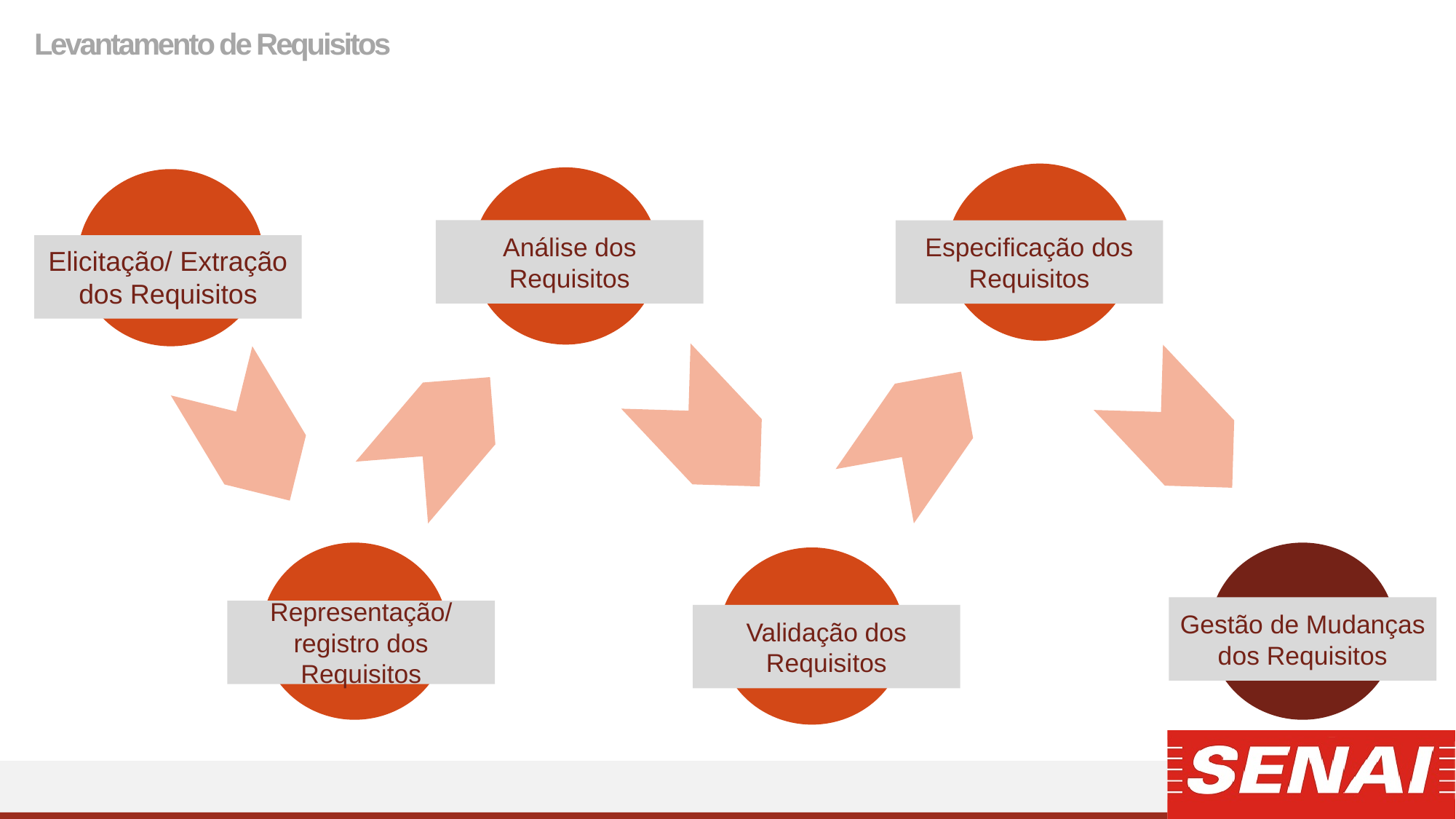

# Levantamento de Requisitos

Análise dos Requisitos
Especificação dos Requisitos
Elicitação/ Extração dos Requisitos

Gestão de Mudanças dos Requisitos
Representação/ registro dos Requisitos
Validação dos Requisitos
3